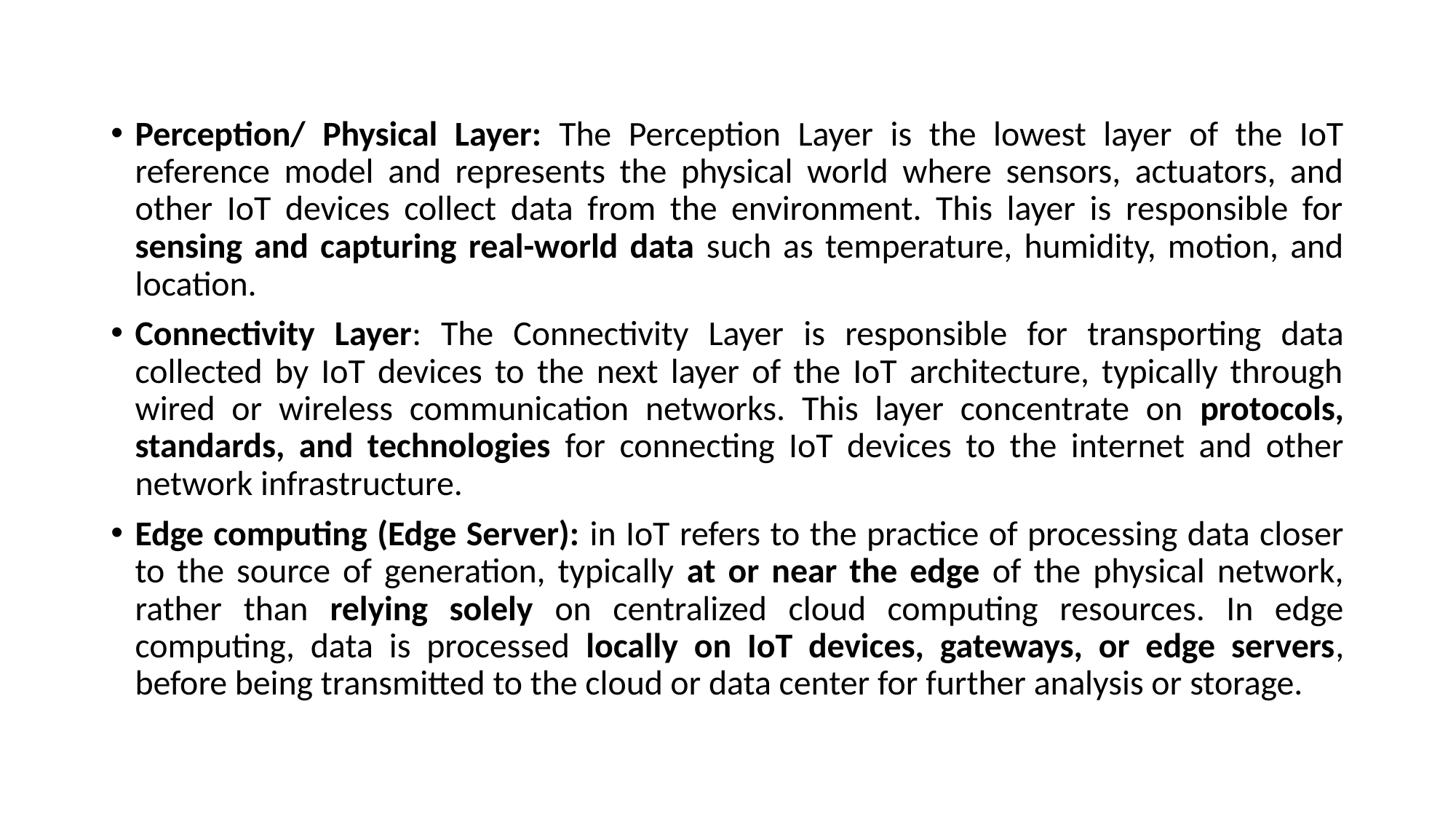

Perception/ Physical Layer: The Perception Layer is the lowest layer of the IoT reference model and represents the physical world where sensors, actuators, and other IoT devices collect data from the environment. This layer is responsible for sensing and capturing real-world data such as temperature, humidity, motion, and location.
Connectivity Layer: The Connectivity Layer is responsible for transporting data collected by IoT devices to the next layer of the IoT architecture, typically through wired or wireless communication networks. This layer concentrate on protocols, standards, and technologies for connecting IoT devices to the internet and other network infrastructure.
Edge computing (Edge Server): in IoT refers to the practice of processing data closer to the source of generation, typically at or near the edge of the physical network, rather than relying solely on centralized cloud computing resources. In edge computing, data is processed locally on IoT devices, gateways, or edge servers, before being transmitted to the cloud or data center for further analysis or storage.